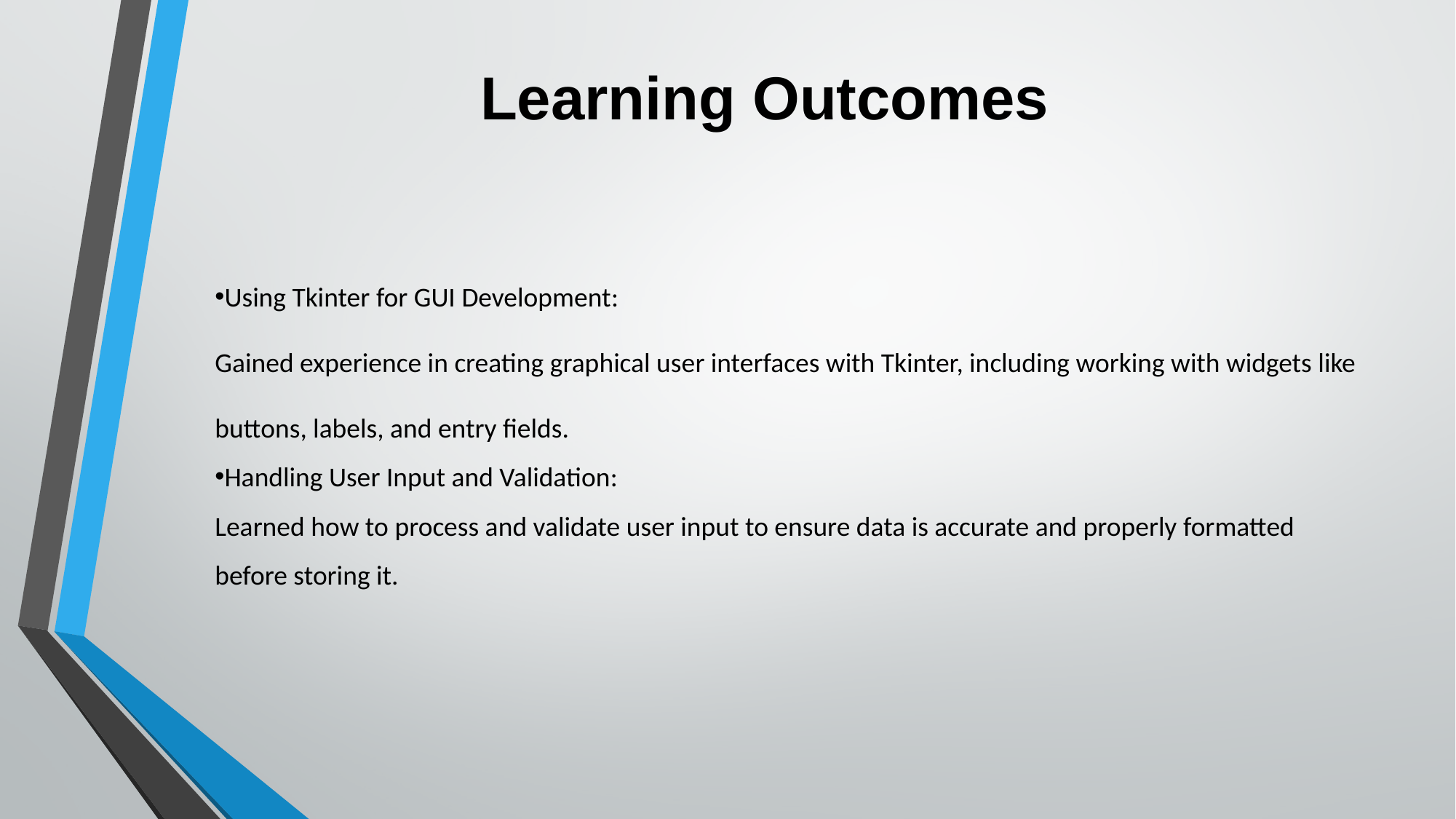

Learning Outcomes

Using Tkinter for GUI Development:
Gained experience in creating graphical user interfaces with Tkinter, including working with widgets like buttons, labels, and entry fields.
Handling User Input and Validation:
Learned how to process and validate user input to ensure data is accurate and properly formatted before storing it.